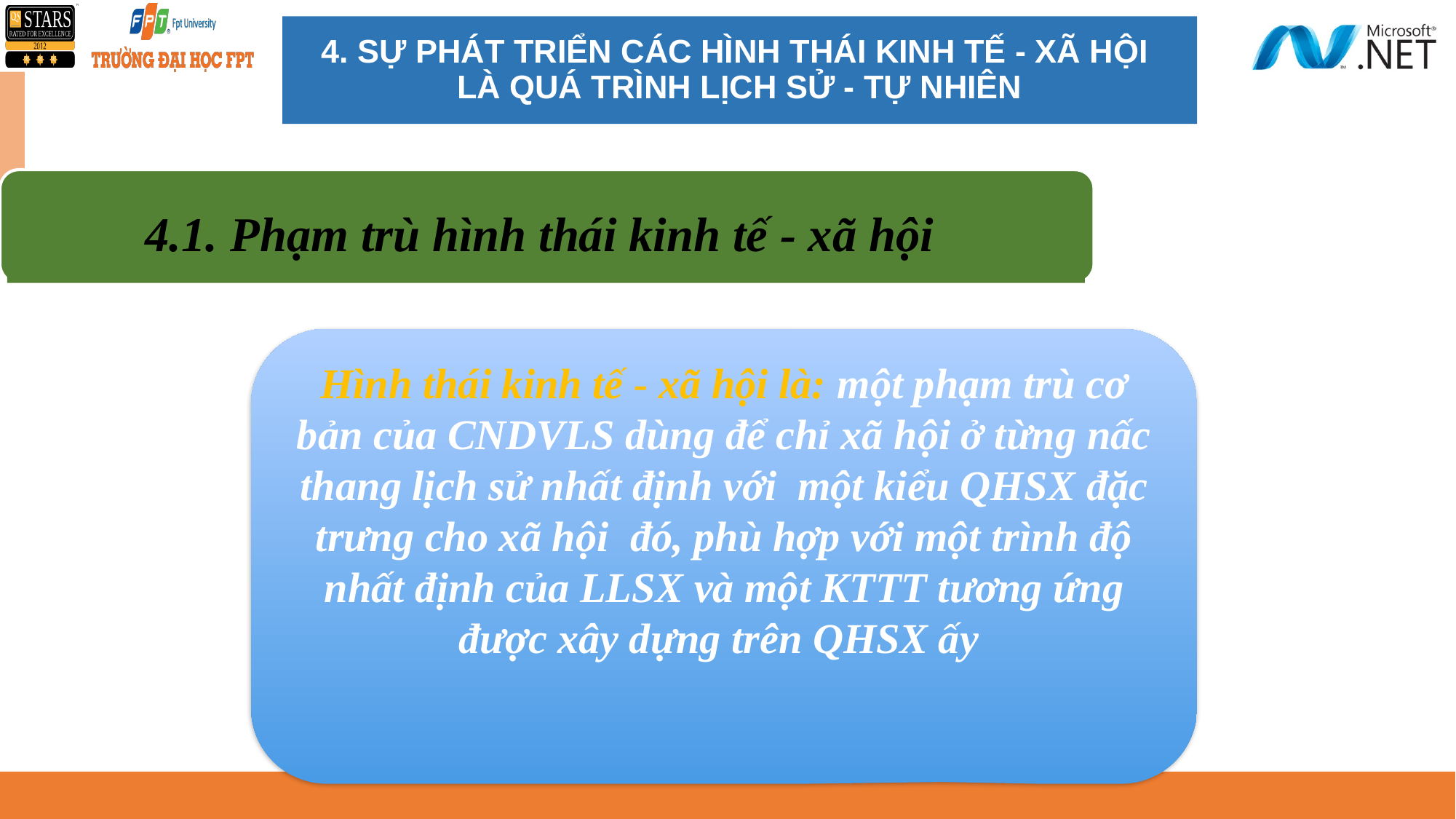

# 4. SỰ PHÁT TRIỂN CÁC HÌNH THÁI KINH TẾ - XÃ HỘI LÀ QUÁ TRÌNH LỊCH SỬ - TỰ NHIÊN

4.1. Phạm trù hình thái kinh tế - xã hội
Hình thái kinh tế - xã hội là: một phạm trù cơ bản của CNDVLS dùng để chỉ xã hội ở từng nấc thang lịch sử nhất định với  một kiểu QHSX đặc trưng cho xã hội  đó, phù hợp với một trình độ nhất định của LLSX và một KTTT tương ứng được xây dựng trên QHSX ấy